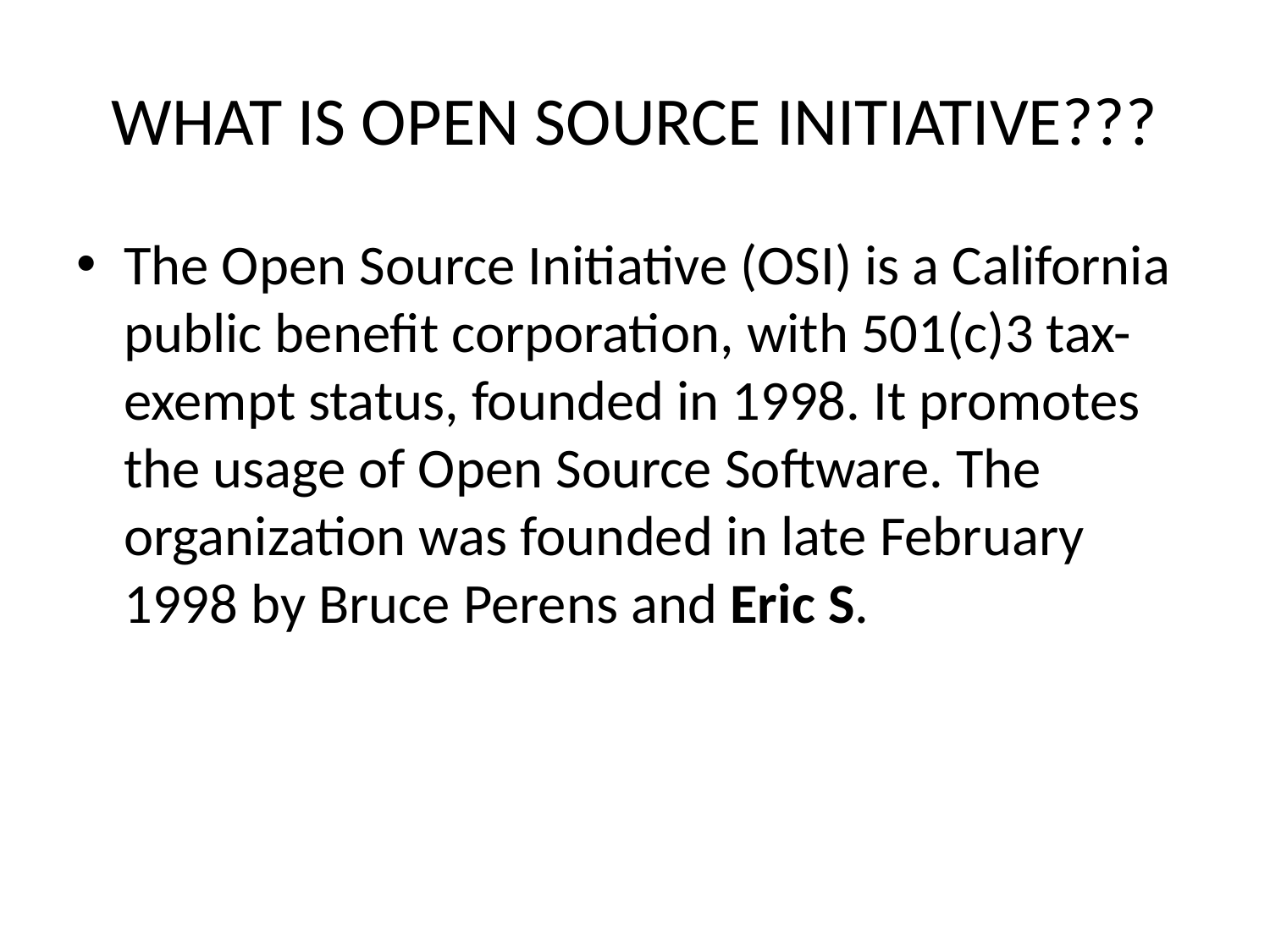

# WHAT IS OPEN SOURCE INITIATIVE???
The Open Source Initiative (OSI) is a California public benefit corporation, with 501(c)3 tax-exempt status, founded in 1998. It promotes the usage of Open Source Software. The organization was founded in late February 1998 by Bruce Perens and Eric S.